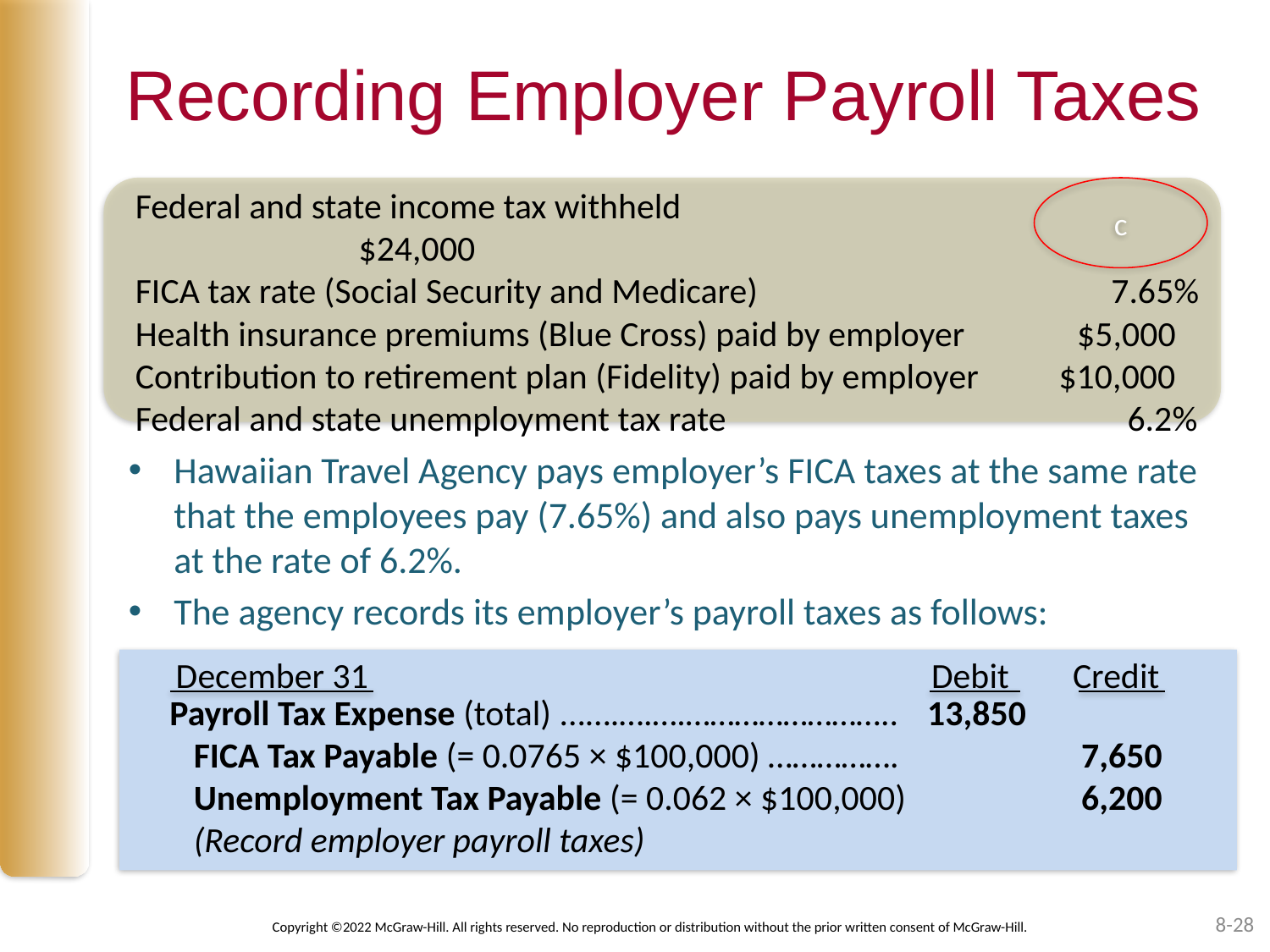

# Recording Employer Payroll Taxes

Federal and state income tax withheld					            $24,000
FICA tax rate (Social Security and Medicare)                                            7.65%
Health insurance premiums (Blue Cross) paid by employer              $5,000
Contribution to retirement plan (Fidelity) paid by employer          $10,000
Federal and state unemployment tax rate                                                  6.2%
c
Hawaiian Travel Agency pays employer’s FICA taxes at the same rate that the employees pay (7.65%) and also pays unemployment taxes at the rate of 6.2%.
The agency records its employer’s payroll taxes as follows:
      December 31	Debit	Credit

Payroll Tax Expense (total) ...….….….……………………..	13,850
   FICA Tax Payable (= 0.0765 × $100,000) …………….	7,650
   Unemployment Tax Payable (= 0.062 × $100,000)	6,200
   (Record employer payroll taxes)
8-28
Copyright ©2022 McGraw-Hill. All rights reserved. No reproduction or distribution without the prior written consent of McGraw-Hill.